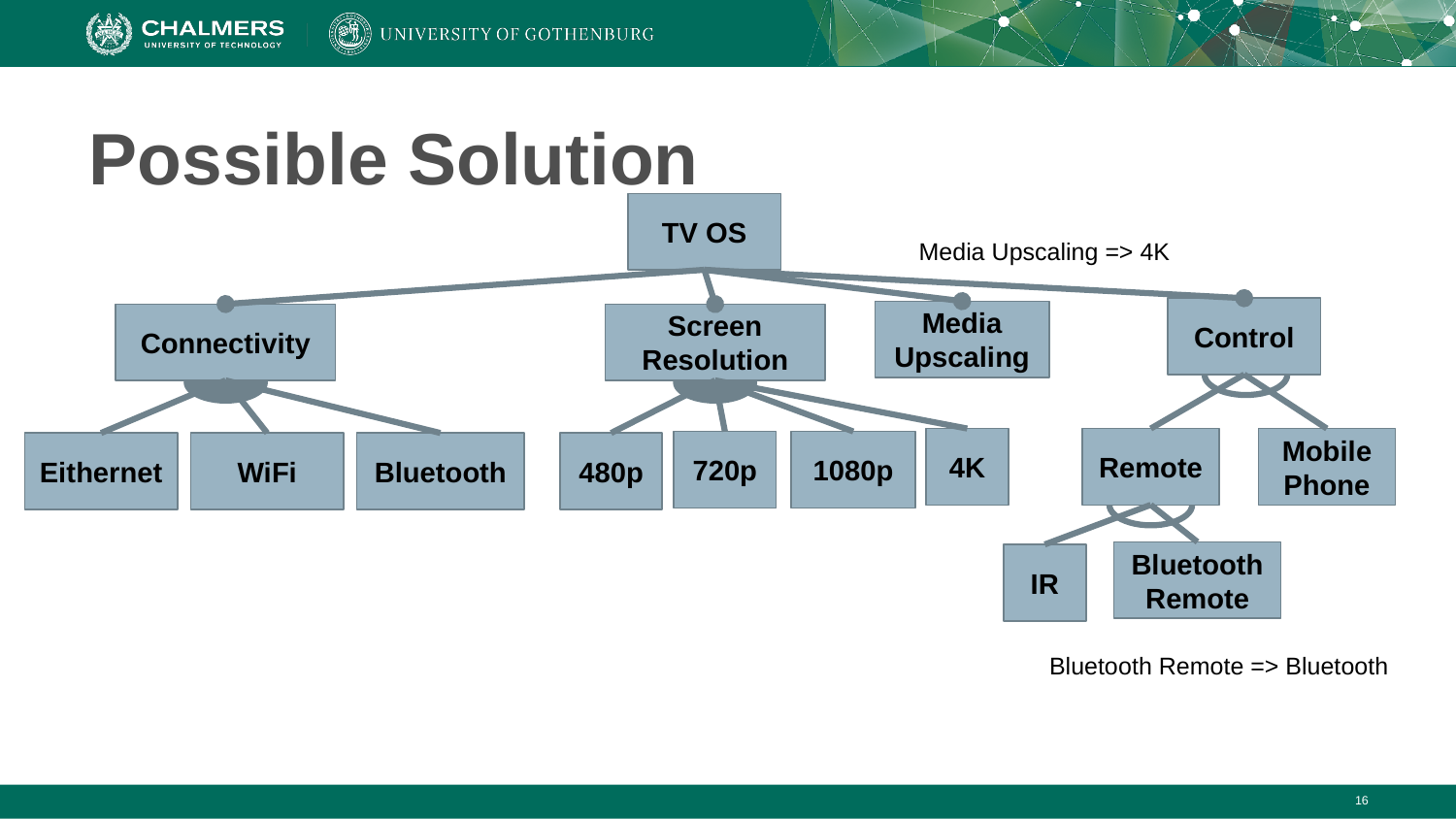

# Possible Solution
TV OS
Media Upscaling => 4K
Control
Media Upscaling
Connectivity
Screen Resolution

4K
Remote
Mobile Phone
720p
1080p
Eithernet
WiFi
Bluetooth
480p

Bluetooth Remote
IR
Bluetooth Remote => Bluetooth
16